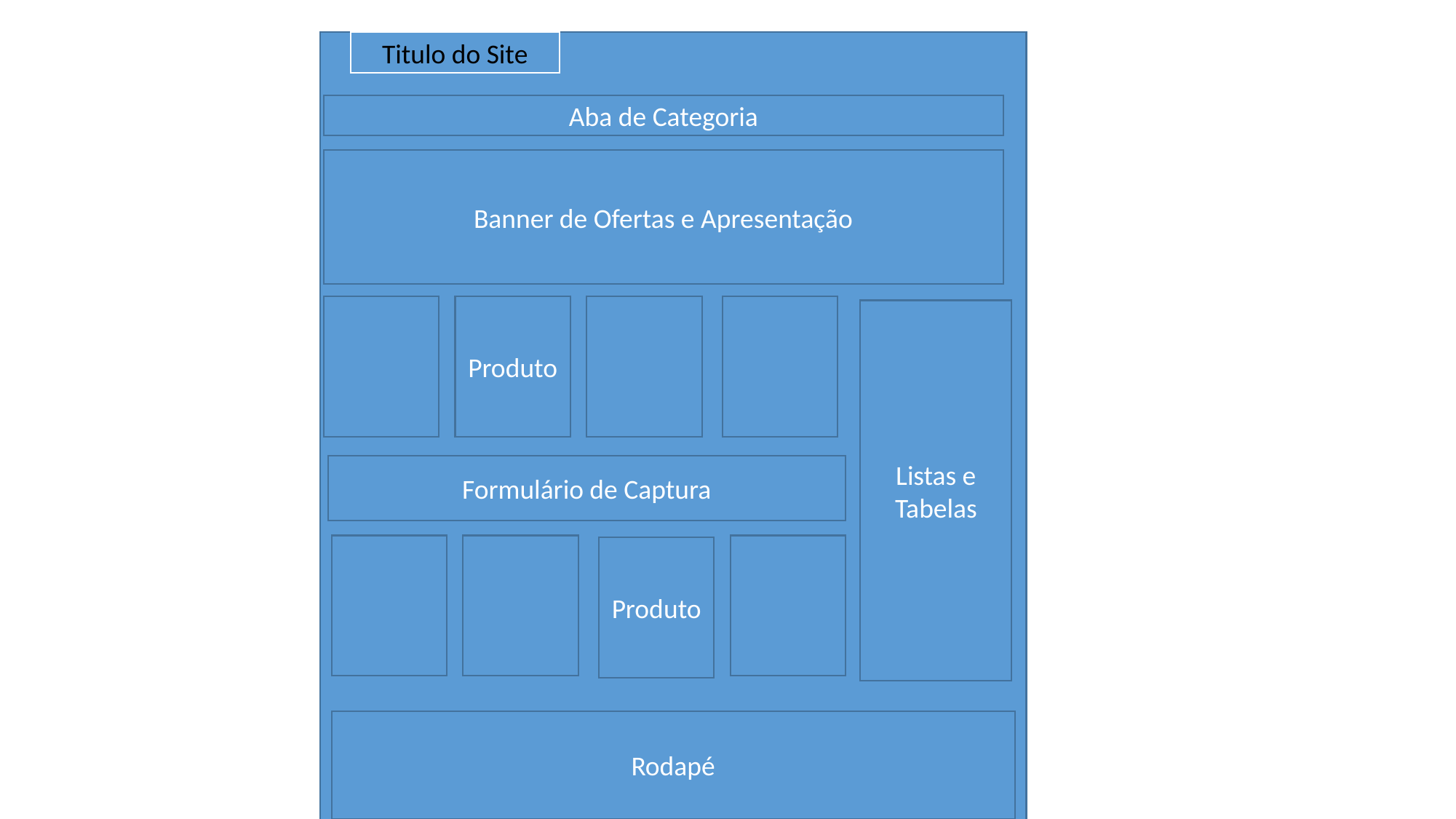

Titulo do Site
Aba de Categoria
Banner de Ofertas e Apresentação

Produto

Listas e Tabelas
Formulário de Captura

Produto
Rodapé